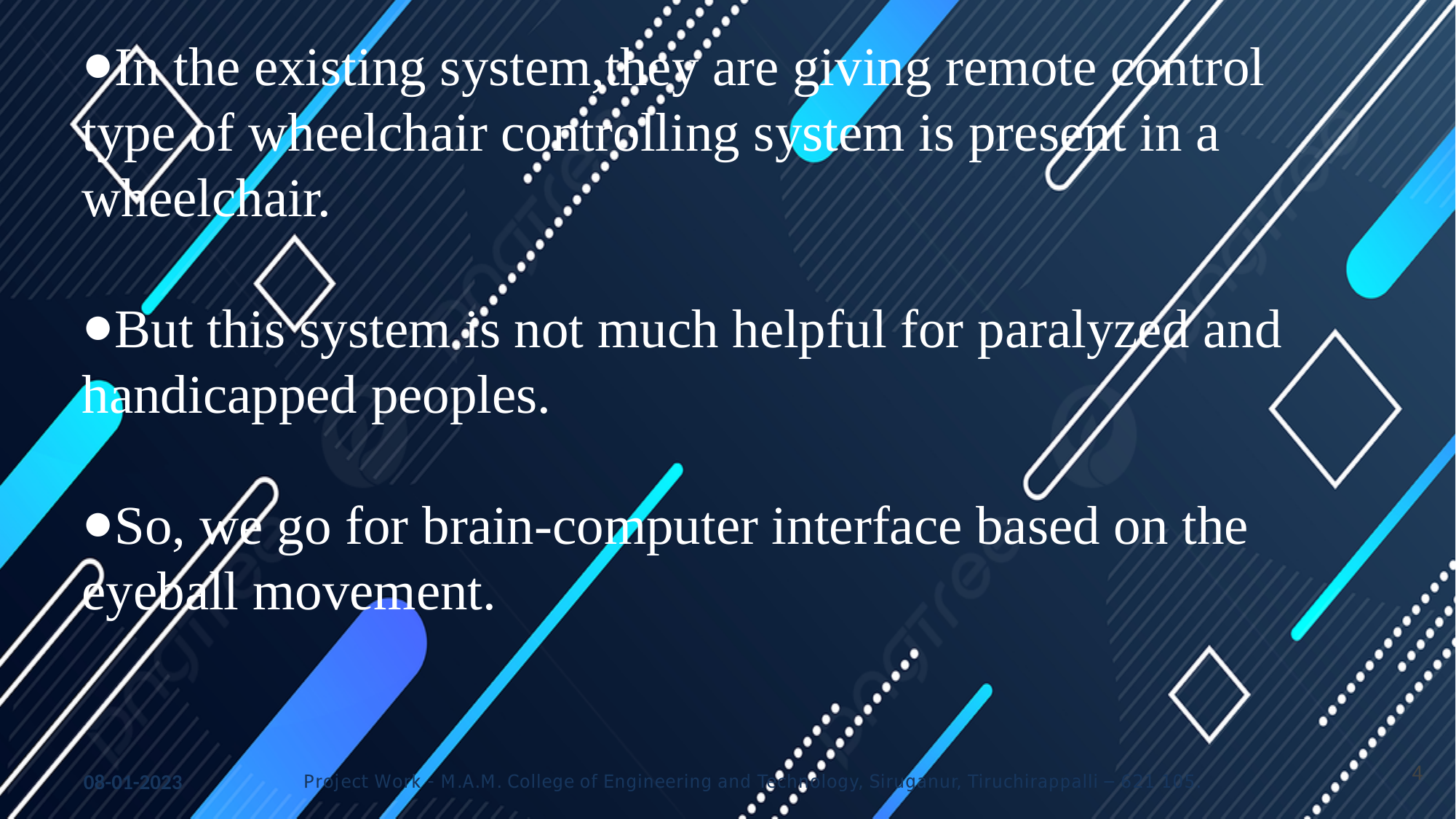

In the existing system,they are giving remote control type of wheelchair controlling system is present in a wheelchair.

But this system is not much helpful for paralyzed and handicapped peoples.

So, we go for brain-computer interface based on the eyeball movement.
4
08-01-2023
Project Work - M.A.M. College of Engineering and Technology, Siruganur, Tiruchirappalli – 621 105.